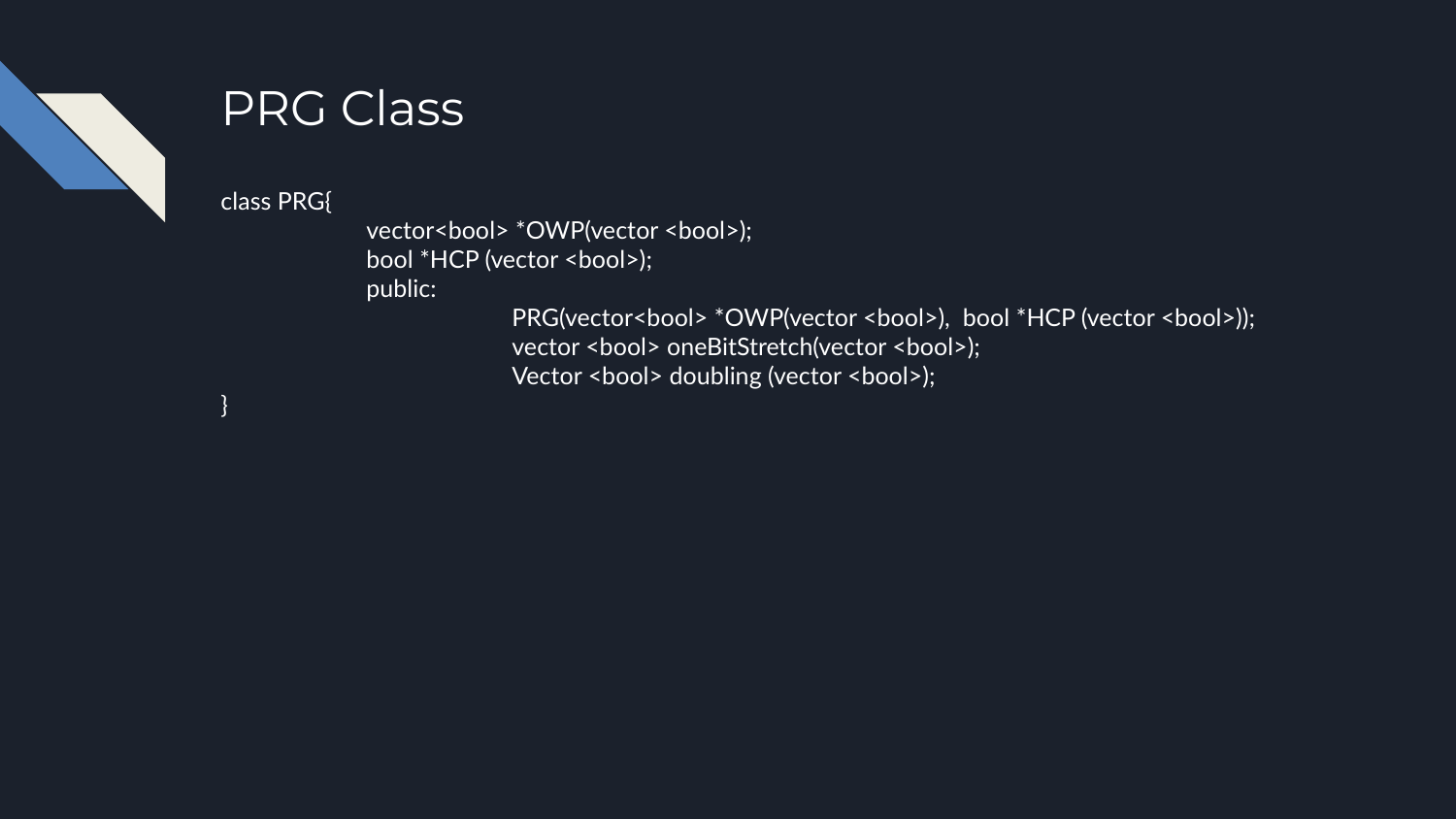

PRG Class
class PRG{
	vector<bool> *OWP(vector <bool>);
	bool *HCP (vector <bool>);
	public:
		PRG(vector<bool> *OWP(vector <bool>),  bool *HCP (vector <bool>));
		vector <bool> oneBitStretch(vector <bool>);
		Vector <bool> doubling (vector <bool>);
}